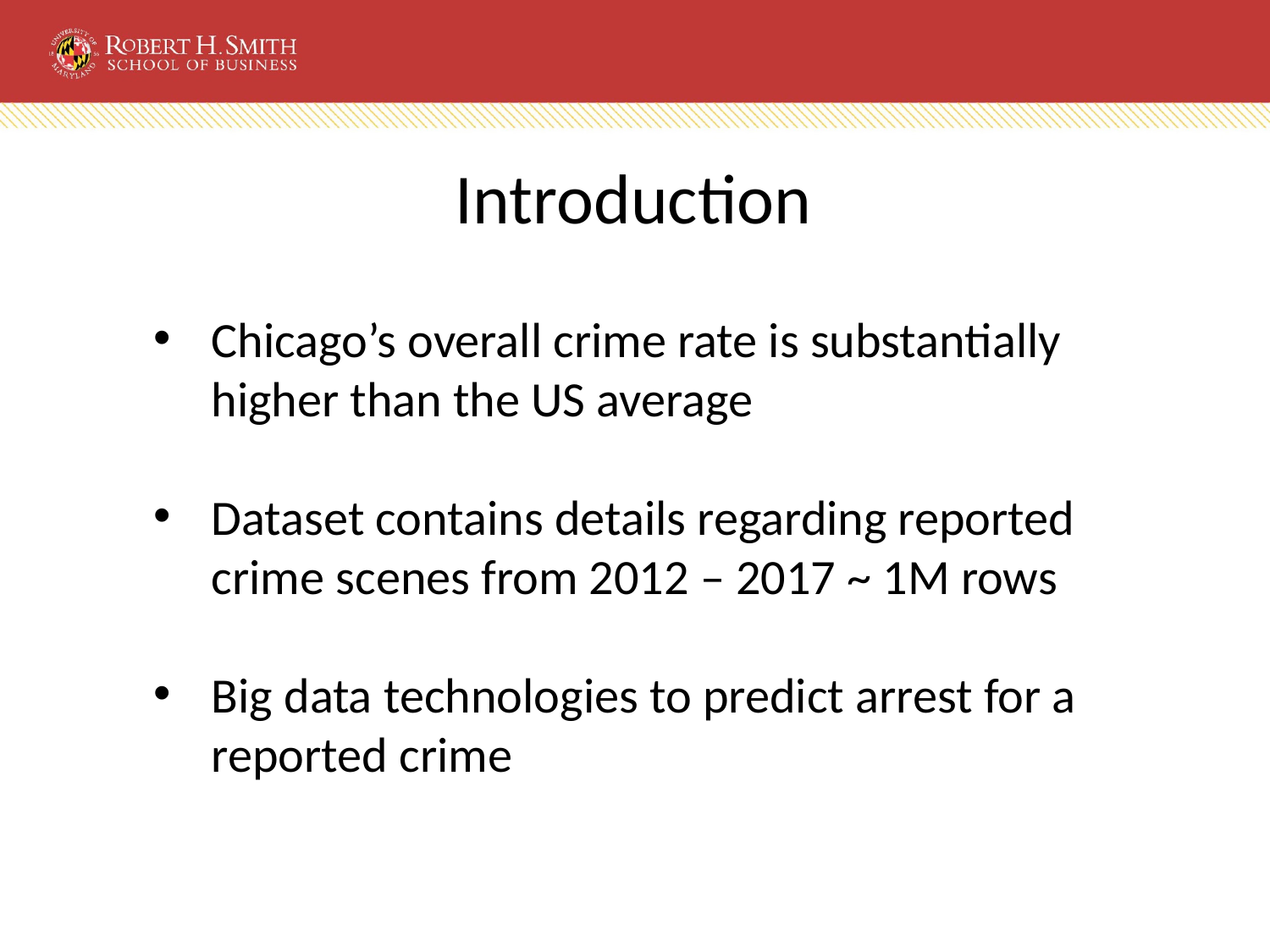

# Introduction

Chicago’s overall crime rate is substantially higher than the US average

Dataset contains details regarding reported crime scenes from 2012 – 2017 ~ 1M rows

Big data technologies to predict arrest for a reported crime